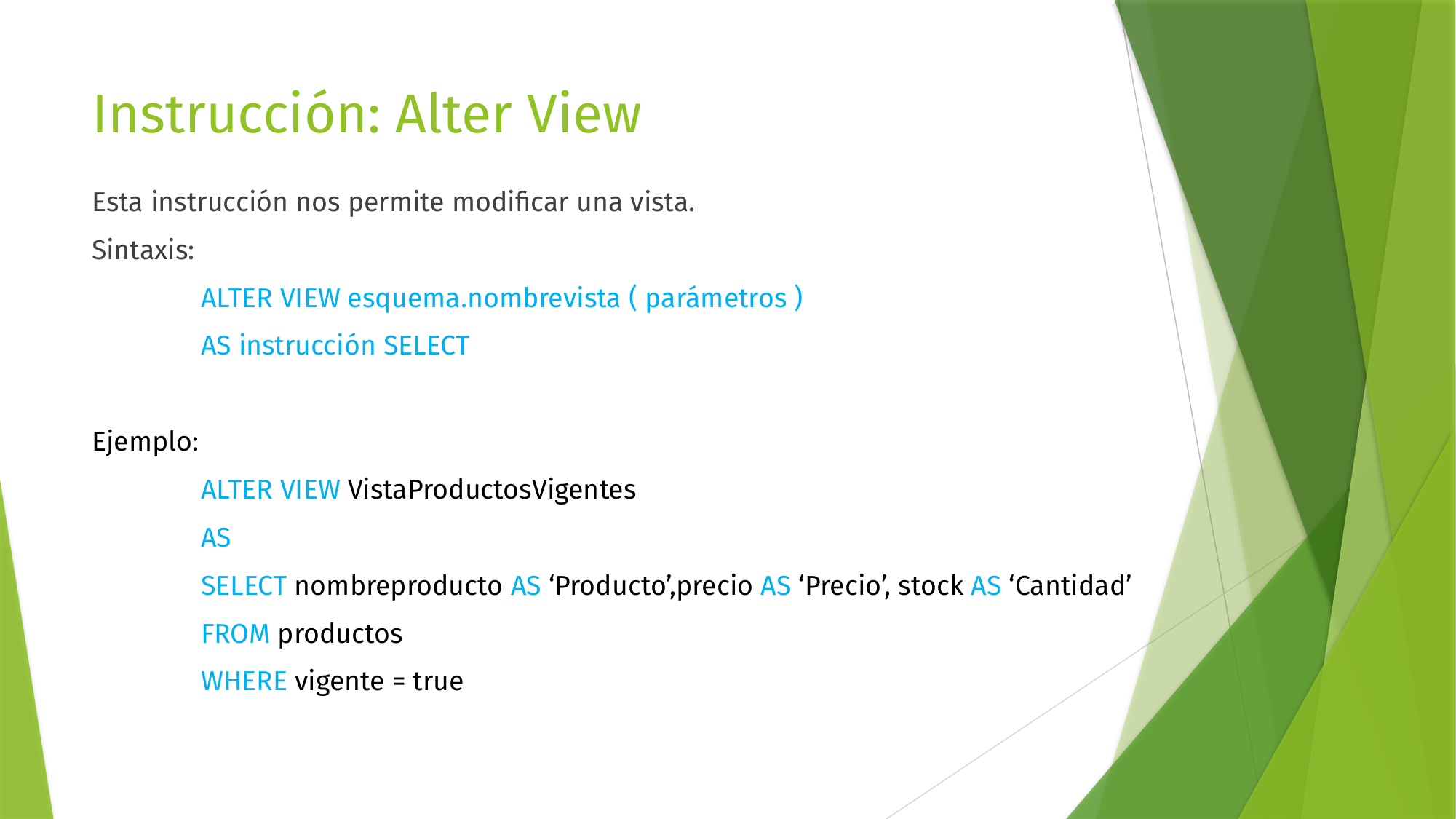

# Instrucción: Alter View
Esta instrucción nos permite modificar una vista.
Sintaxis:
	ALTER VIEW esquema.nombrevista ( parámetros )
	AS instrucción SELECT

Ejemplo:
	ALTER VIEW VistaProductosVigentes
	AS
	SELECT nombreproducto AS ‘Producto’,precio AS ‘Precio’, stock AS ‘Cantidad’
	FROM productos
	WHERE vigente = true